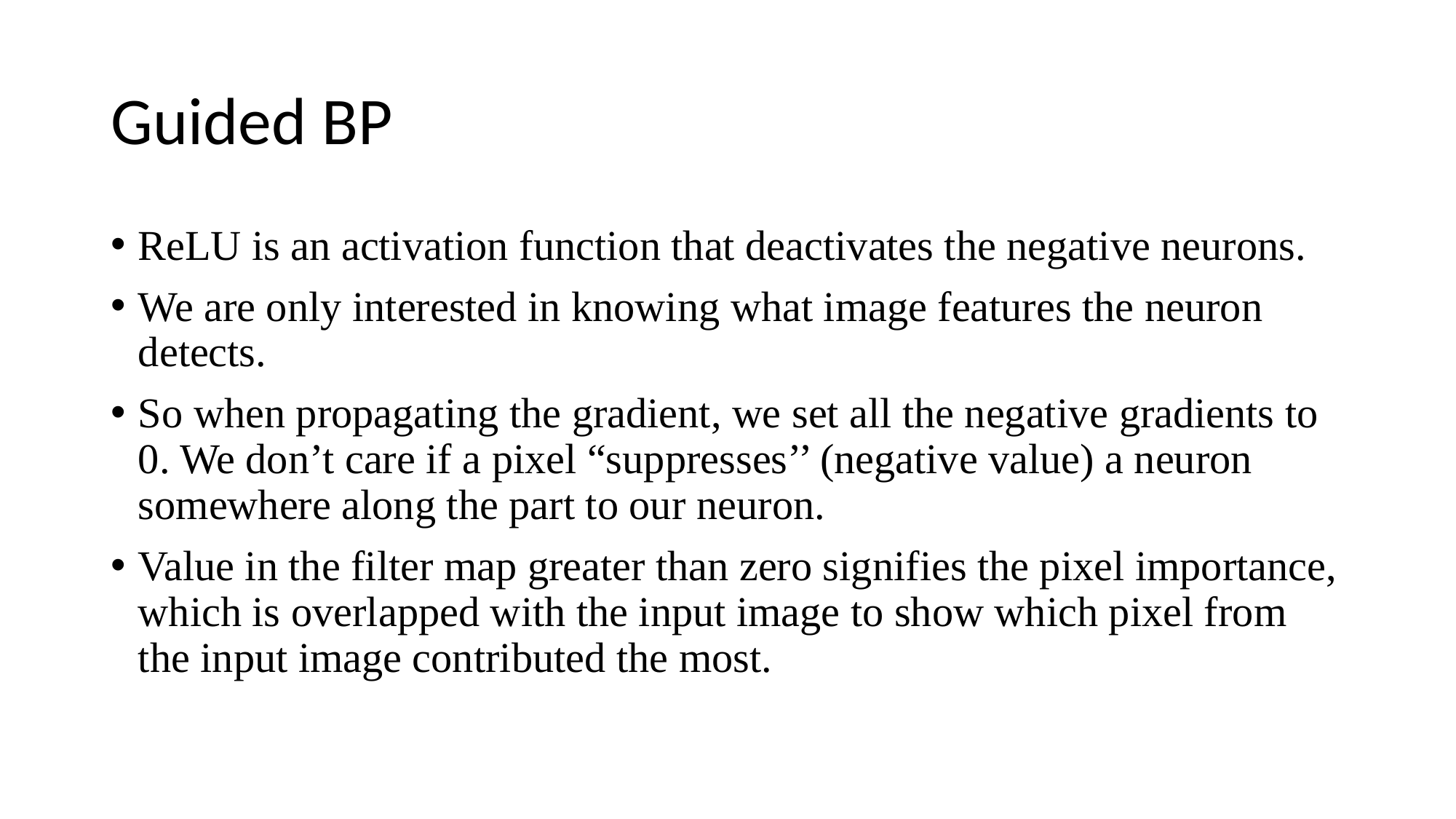

# Guided BP
ReLU is an activation function that deactivates the negative neurons.
We are only interested in knowing what image features the neuron detects.
So when propagating the gradient, we set all the negative gradients to 0. We don’t care if a pixel “suppresses’’ (negative value) a neuron somewhere along the part to our neuron.
Value in the filter map greater than zero signifies the pixel importance, which is overlapped with the input image to show which pixel from the input image contributed the most.